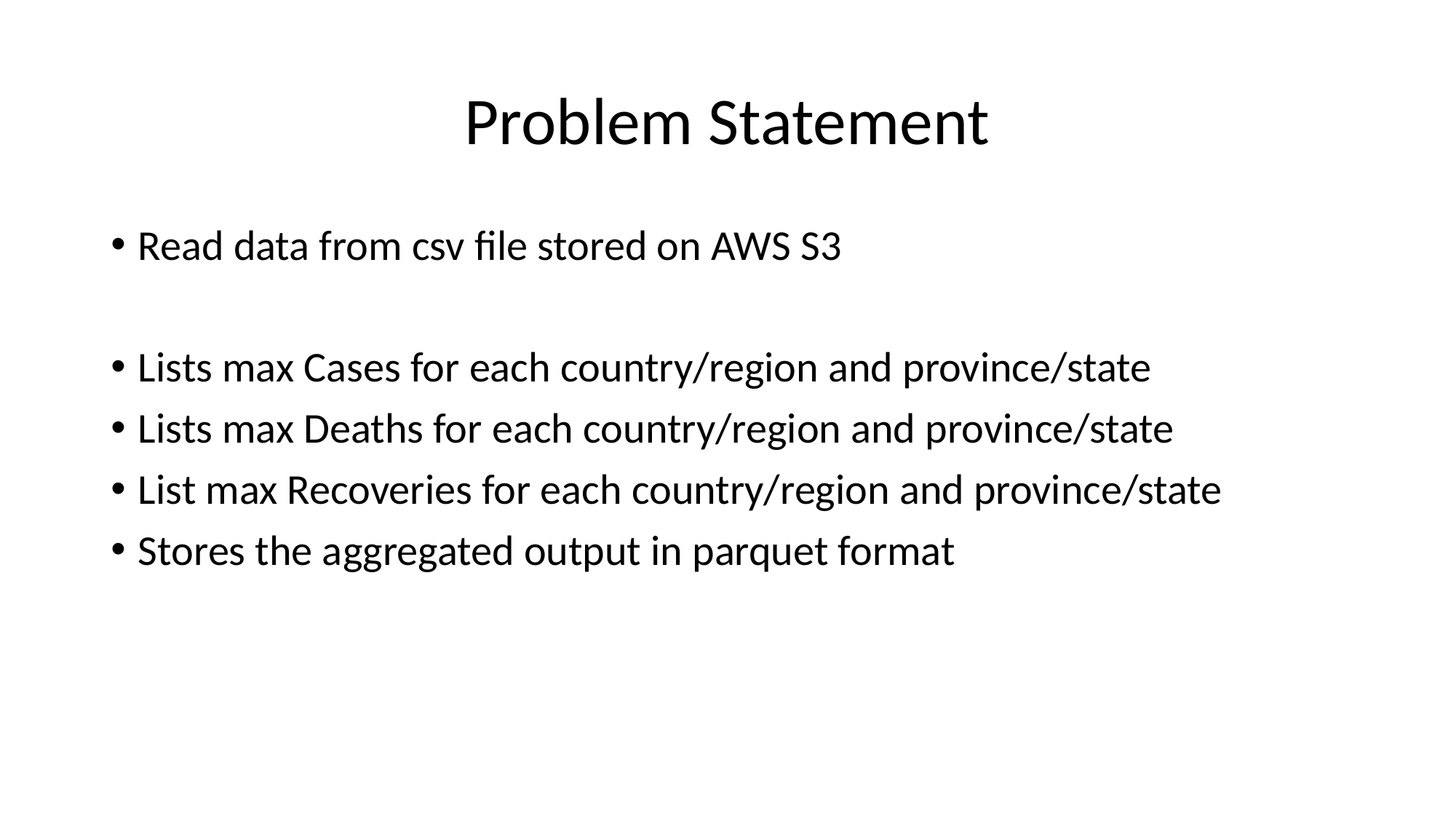

# Problem Statement
Read data from csv file stored on AWS S3

Lists max Cases for each country/region and province/state
Lists max Deaths for each country/region and province/state
List max Recoveries for each country/region and province/state
Stores the aggregated output in parquet format